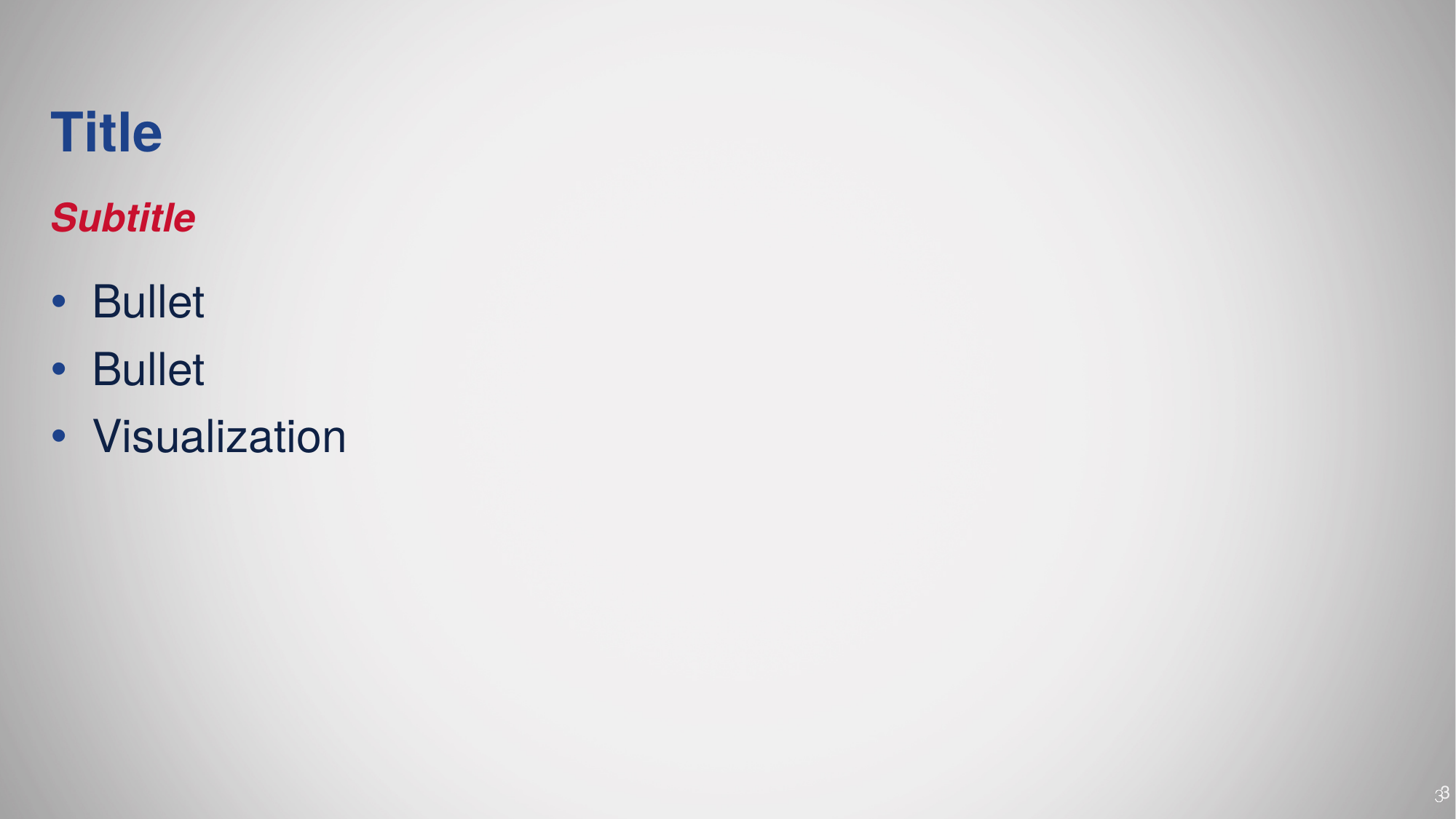

# Title
Subtitle
Bullet
Bullet
Visualization
3
3
3